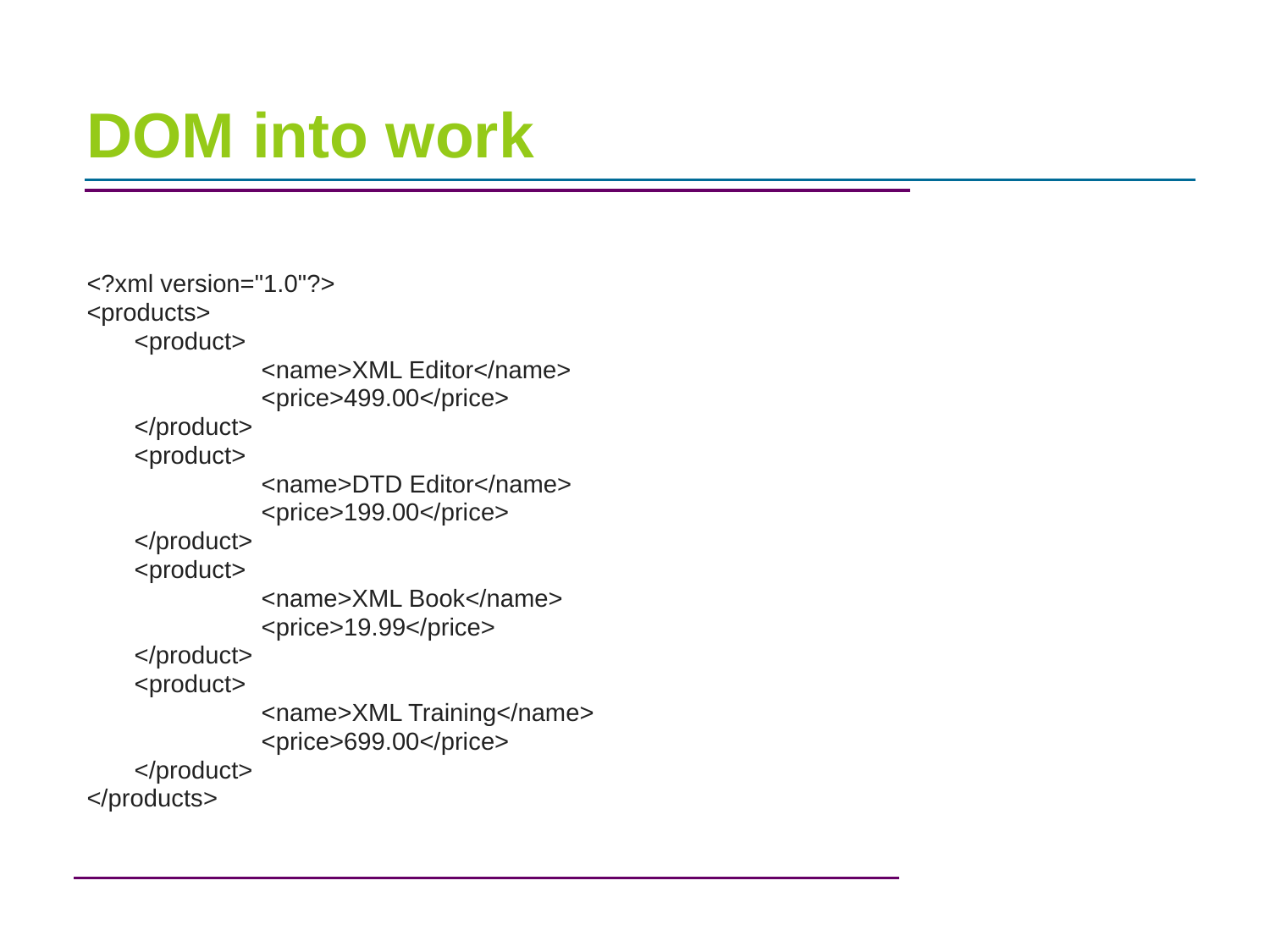

# DOM into work

<?xml version="1.0"?>
<products>
	<product>
		<name>XML Editor</name>
		<price>499.00</price>
	</product>
	<product>
		<name>DTD Editor</name>
		<price>199.00</price>
	</product>
	<product>
		<name>XML Book</name>
		<price>19.99</price>
	</product>
	<product>
		<name>XML Training</name>
		<price>699.00</price>
	</product>
</products>